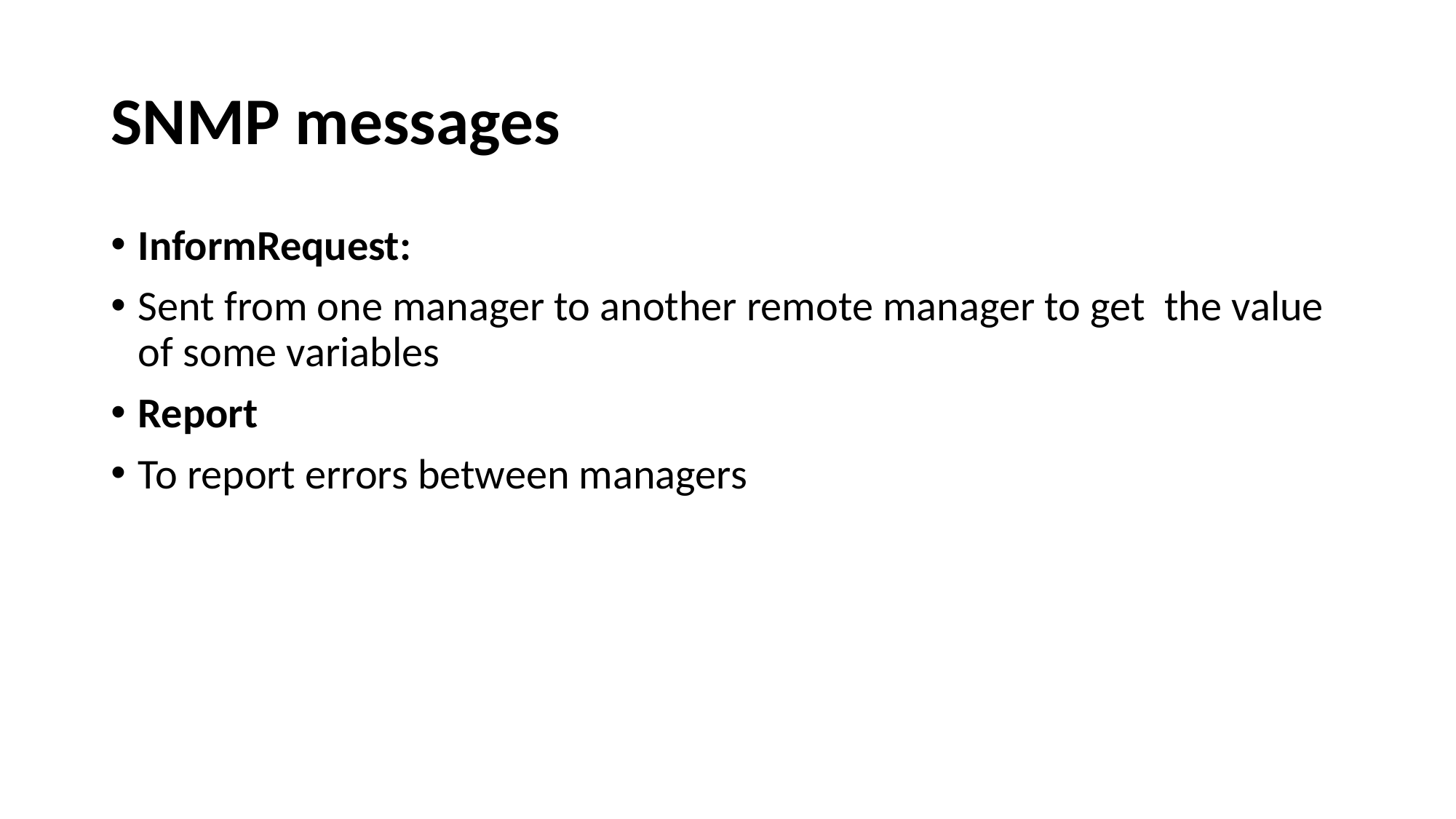

# SNMP messages
InformRequest:
Sent from one manager to another remote manager to get  the value of some variables
Report
To report errors between managers